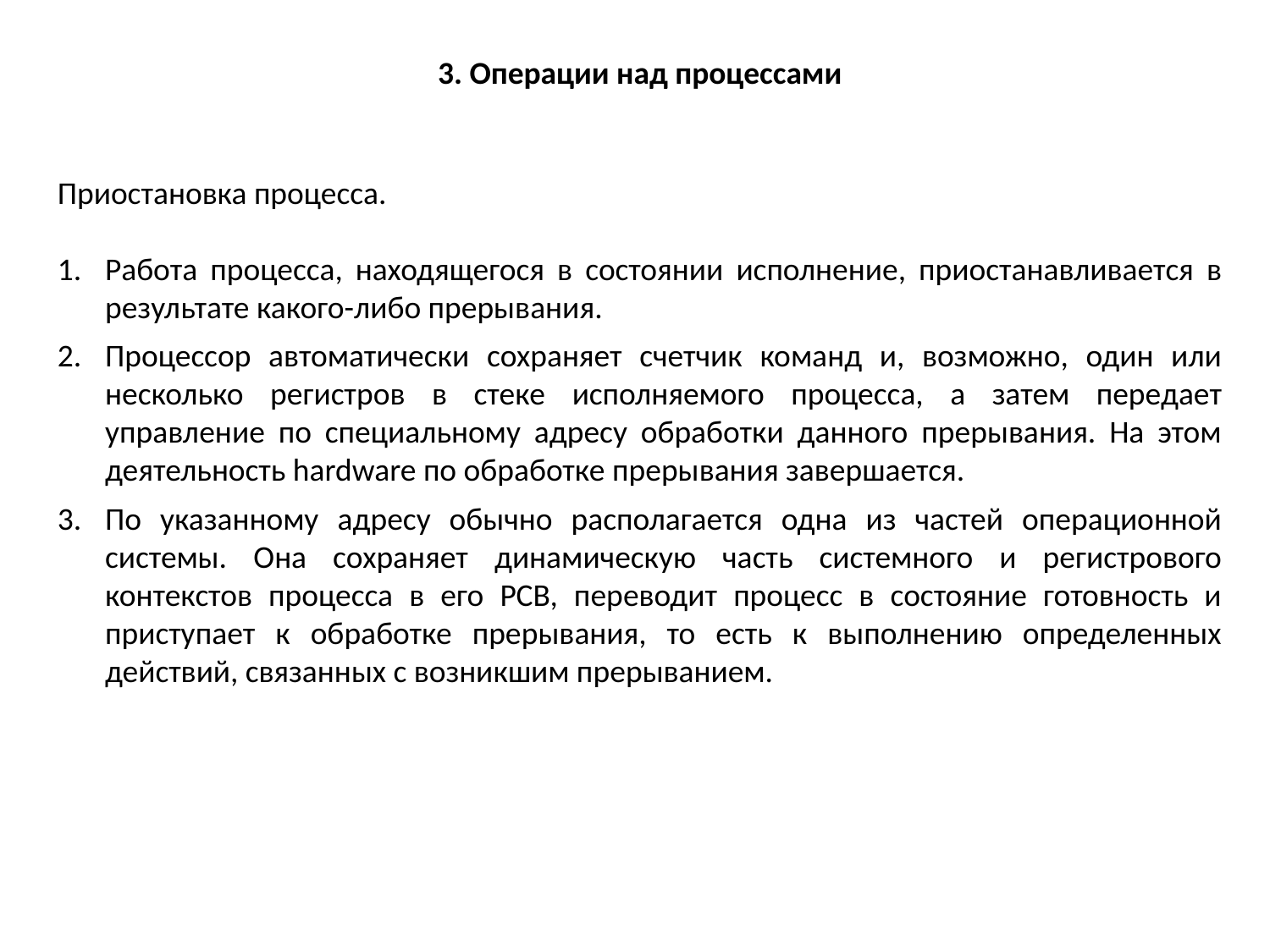

3. Операции над процессами
Приостановка процесса.

Работа процесса, находящегося в состоянии исполнение, приостанавливается в результате какого-либо прерывания.
Процессор автоматически сохраняет счетчик команд и, возможно, один или несколько регистров в стеке исполняемого процесса, а затем передает управление по специальному адресу обработки данного прерывания. На этом деятельность hardware по обработке прерывания завершается.
По указанному адресу обычно располагается одна из частей операционной системы. Она сохраняет динамическую часть системного и регистрового контекстов процесса в его PCB, переводит процесс в состояние готовность и приступает к обработке прерывания, то есть к выполнению определенных действий, связанных с возникшим прерыванием.